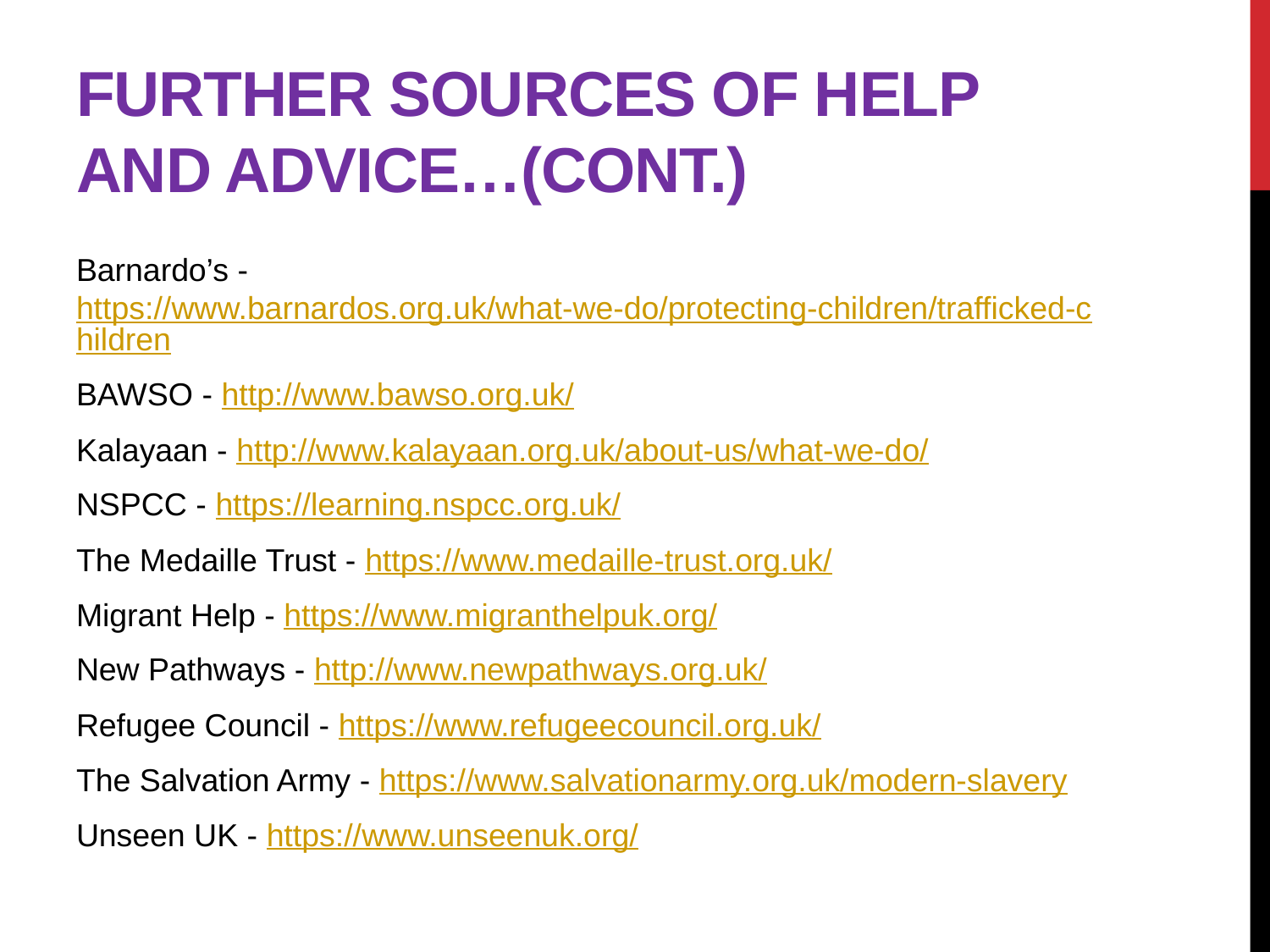

# Further sources of help and advice…(cont.)
Barnardo’s - https://www.barnardos.org.uk/what-we-do/protecting-children/trafficked-children
BAWSO - http://www.bawso.org.uk/
Kalayaan - http://www.kalayaan.org.uk/about-us/what-we-do/
NSPCC - https://learning.nspcc.org.uk/
The Medaille Trust - https://www.medaille-trust.org.uk/
Migrant Help - https://www.migranthelpuk.org/
New Pathways - http://www.newpathways.org.uk/
Refugee Council - https://www.refugeecouncil.org.uk/
The Salvation Army - https://www.salvationarmy.org.uk/modern-slavery
Unseen UK - https://www.unseenuk.org/